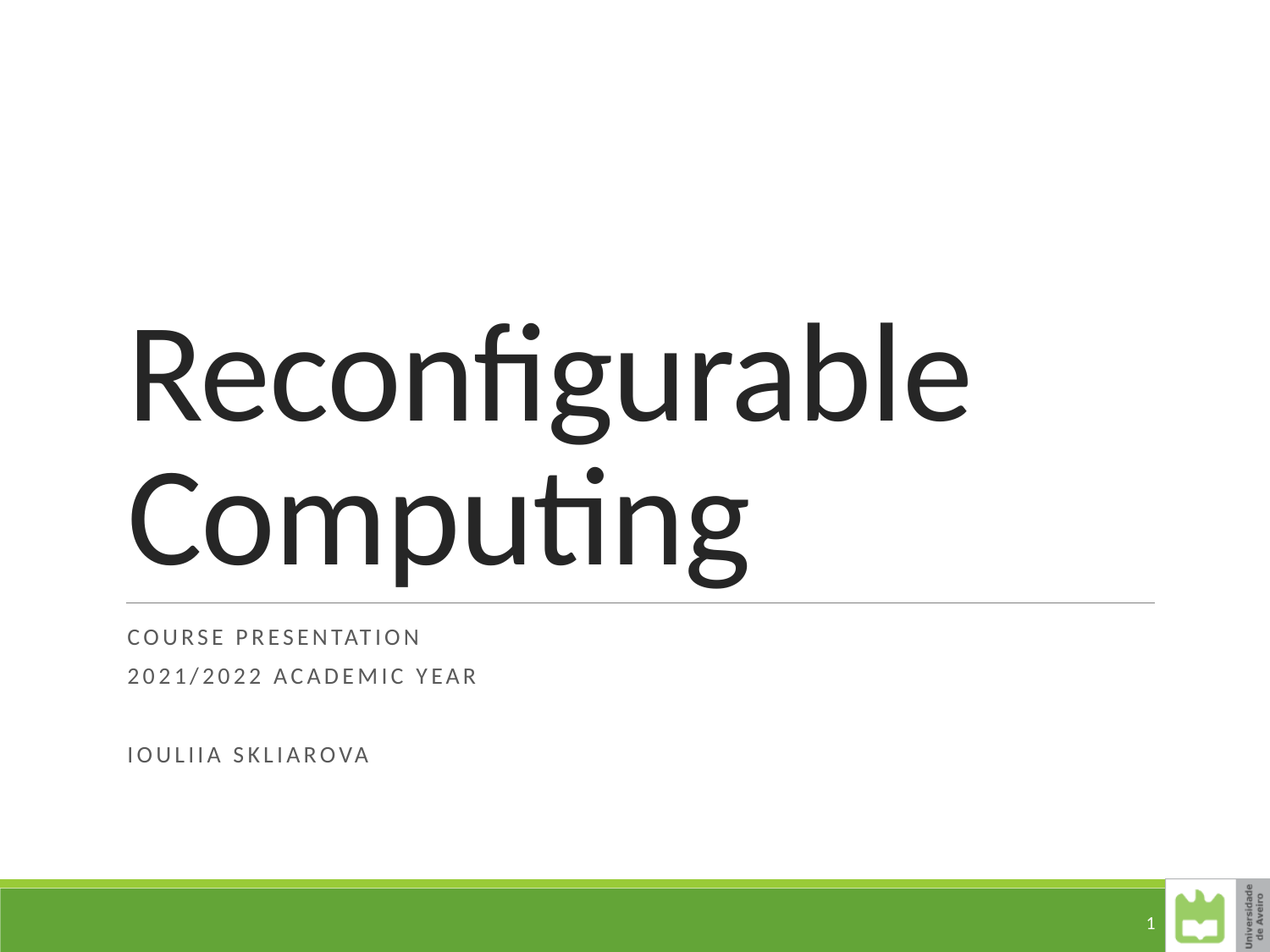

# Reconfigurable Computing
Course presentation
2021/2022 academic year

Iouliia Skliarova
1